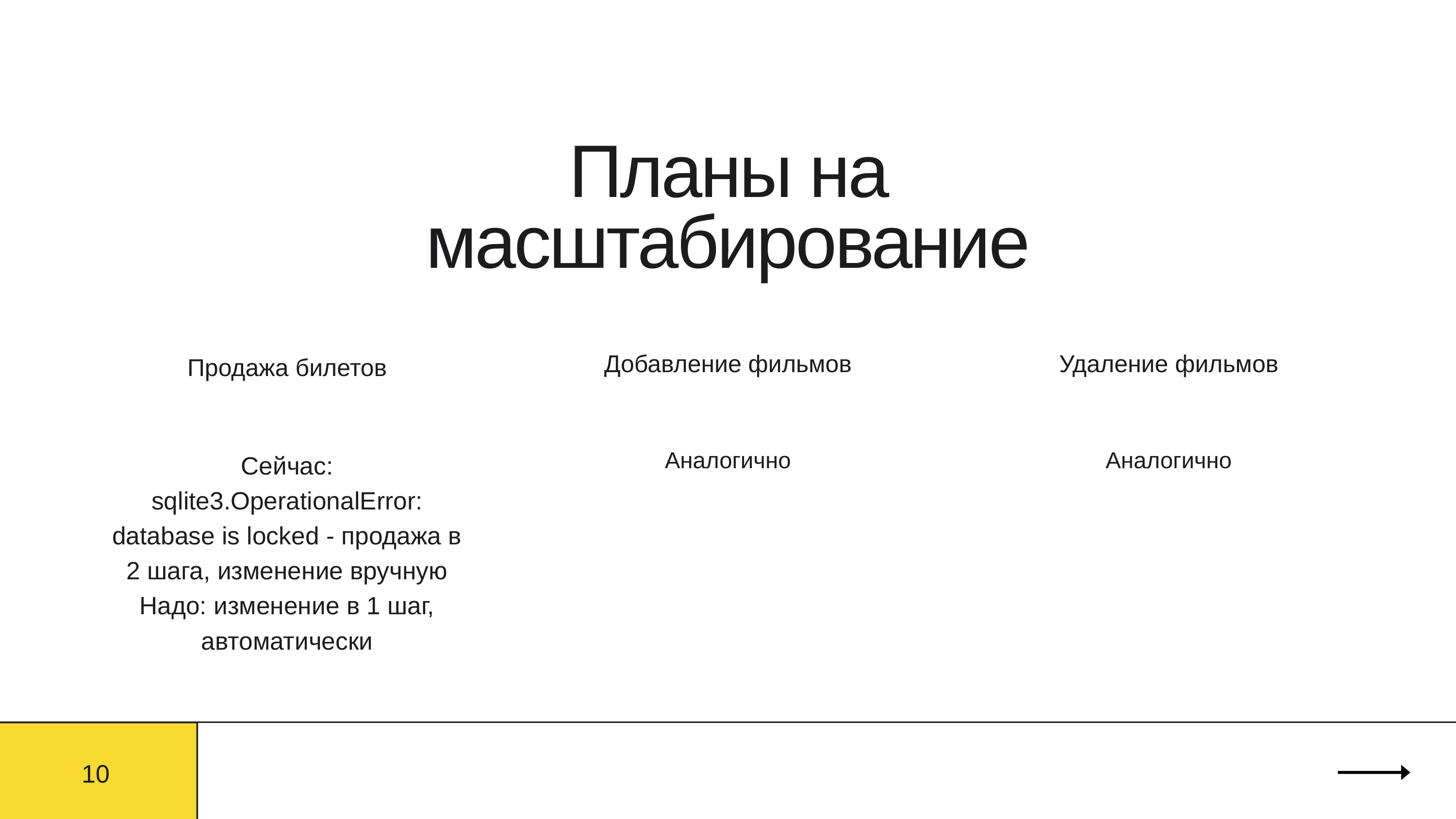

Планы на масштабирование
Добавление фильмов
Аналогично
Удаление фильмов
Аналогично
Продажа билетов
Сейчас: sqlite3.OperationalError: database is locked - продажа в 2 шага, изменение вручную
Надо: изменение в 1 шаг, автоматически

10